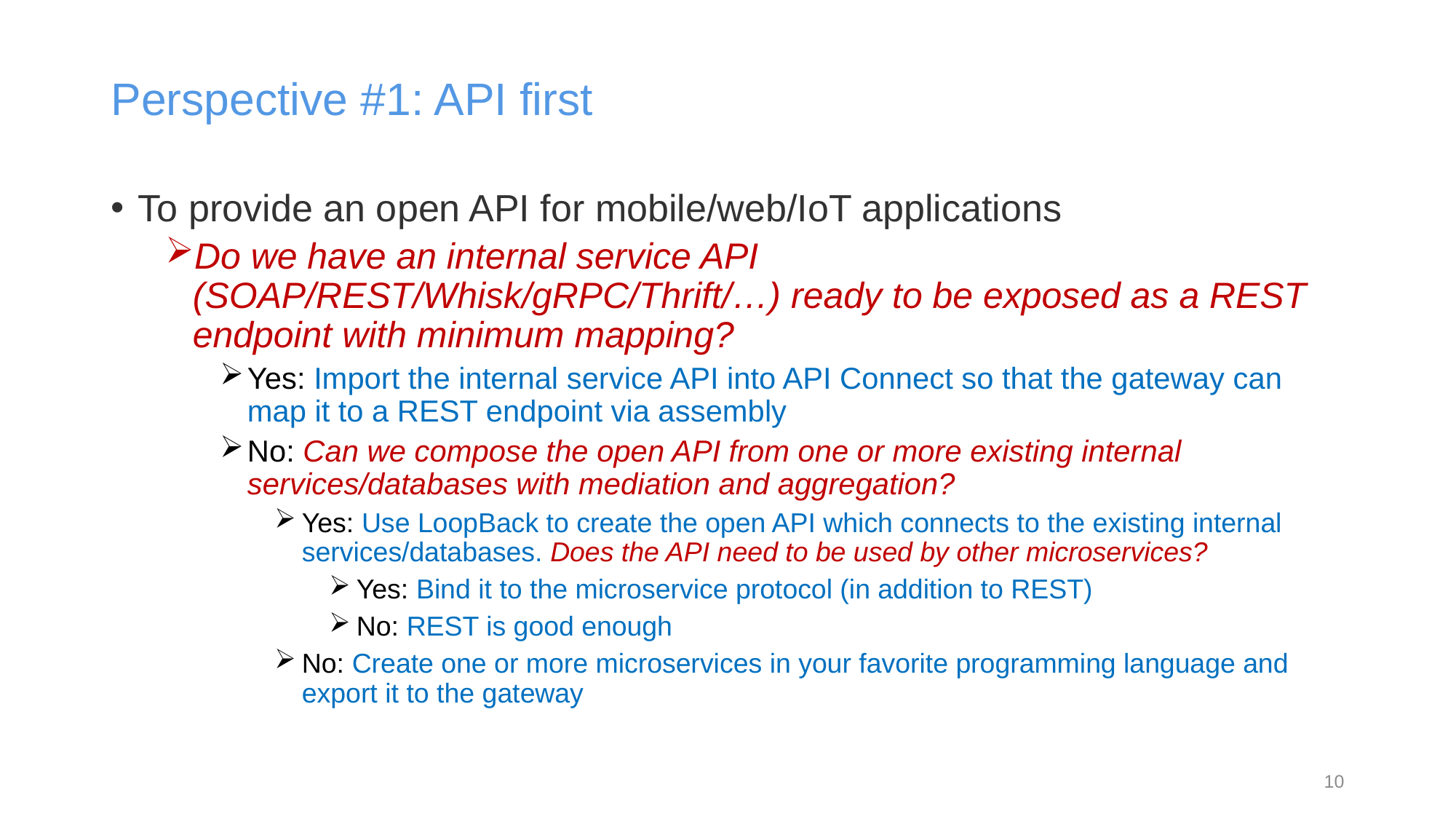

# Perspective #1: API first
To provide an open API for mobile/web/IoT applications
Do we have an internal service API (SOAP/REST/Whisk/gRPC/Thrift/…) ready to be exposed as a REST endpoint with minimum mapping?
Yes: Import the internal service API into API Connect so that the gateway can map it to a REST endpoint via assembly
No: Can we compose the open API from one or more existing internal services/databases with mediation and aggregation?
Yes: Use LoopBack to create the open API which connects to the existing internal services/databases. Does the API need to be used by other microservices?
Yes: Bind it to the microservice protocol (in addition to REST)
No: REST is good enough
No: Create one or more microservices in your favorite programming language and export it to the gateway
10